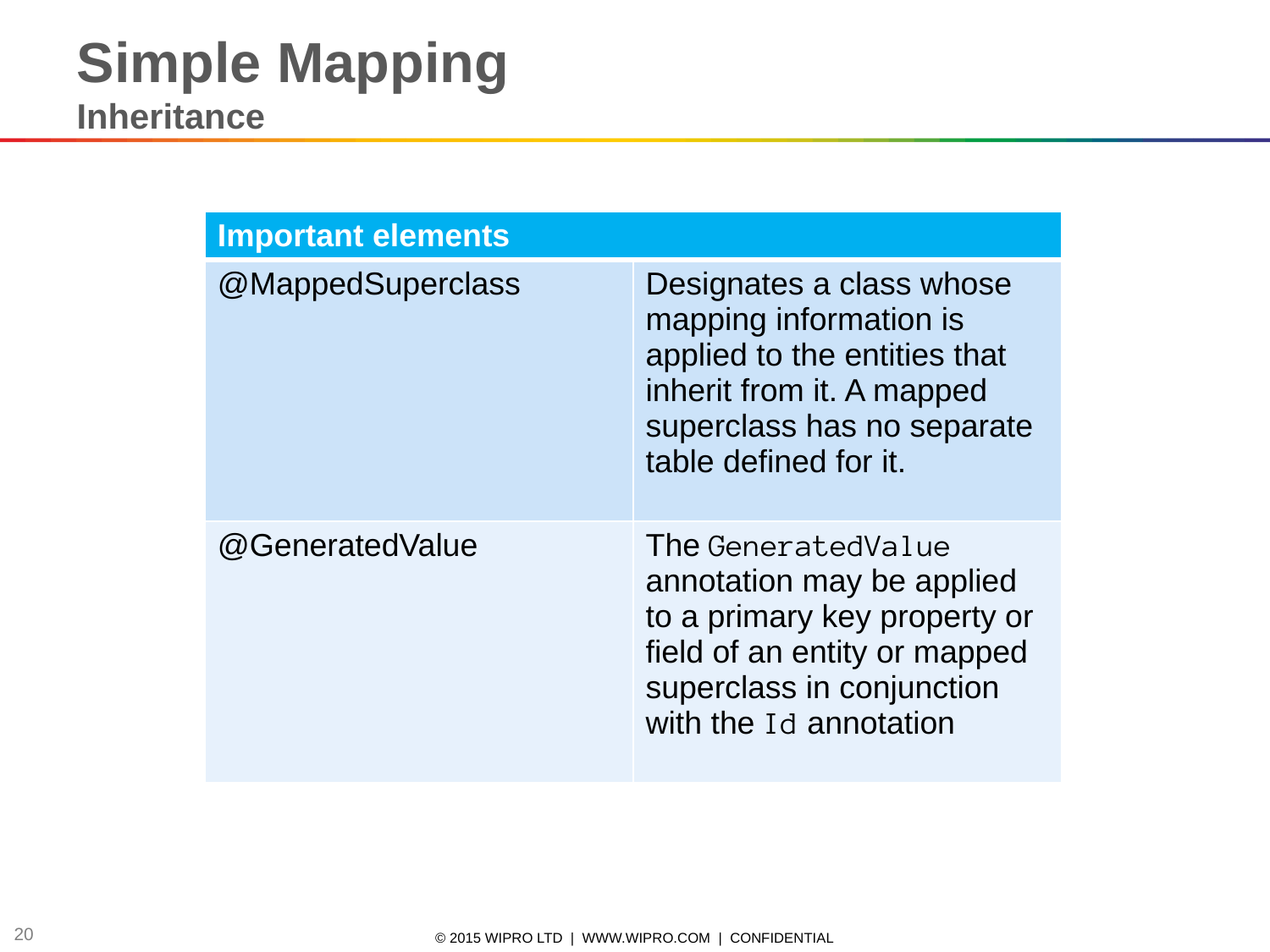

Simple Mapping
Inheritance
| Important elements |  |
| --- | --- |
| @MappedSuperclass | Designates a class whose mapping information is applied to the entities that inherit from it. A mapped superclass has no separate table defined for it. |
| @GeneratedValue | The GeneratedValue annotation may be applied to a primary key property or field of an entity or mapped superclass in conjunction with the Id annotation |